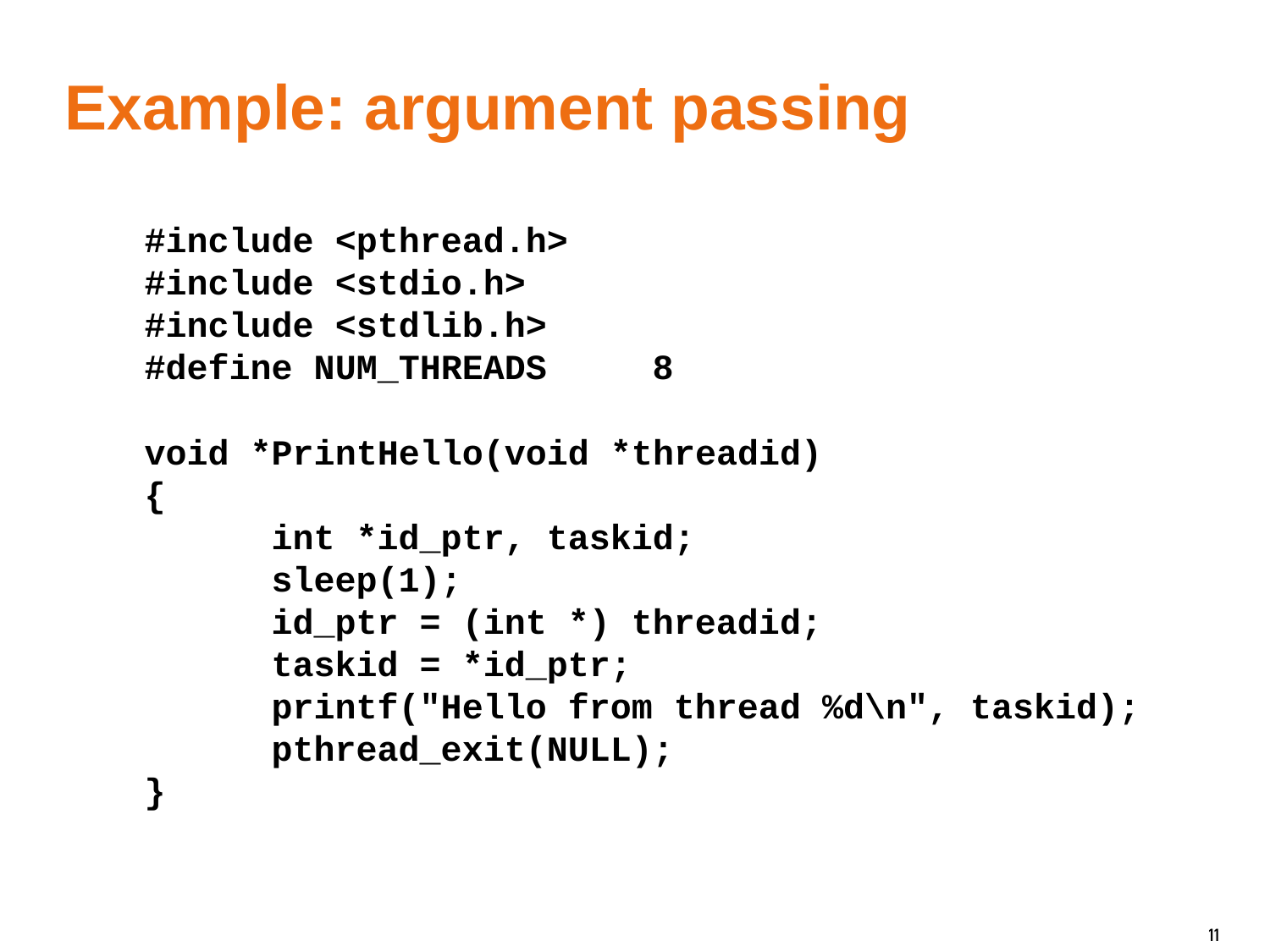

# Example: argument passing
#include <pthread.h>
#include <stdio.h>
#include <stdlib.h>
#define NUM_THREADS	8

void *PrintHello(void *threadid)
{
	int *id_ptr, taskid;
	sleep(1);
	id_ptr = (int *) threadid;
	taskid = *id_ptr;
	printf("Hello from thread %d\n", taskid);
	pthread_exit(NULL);
}